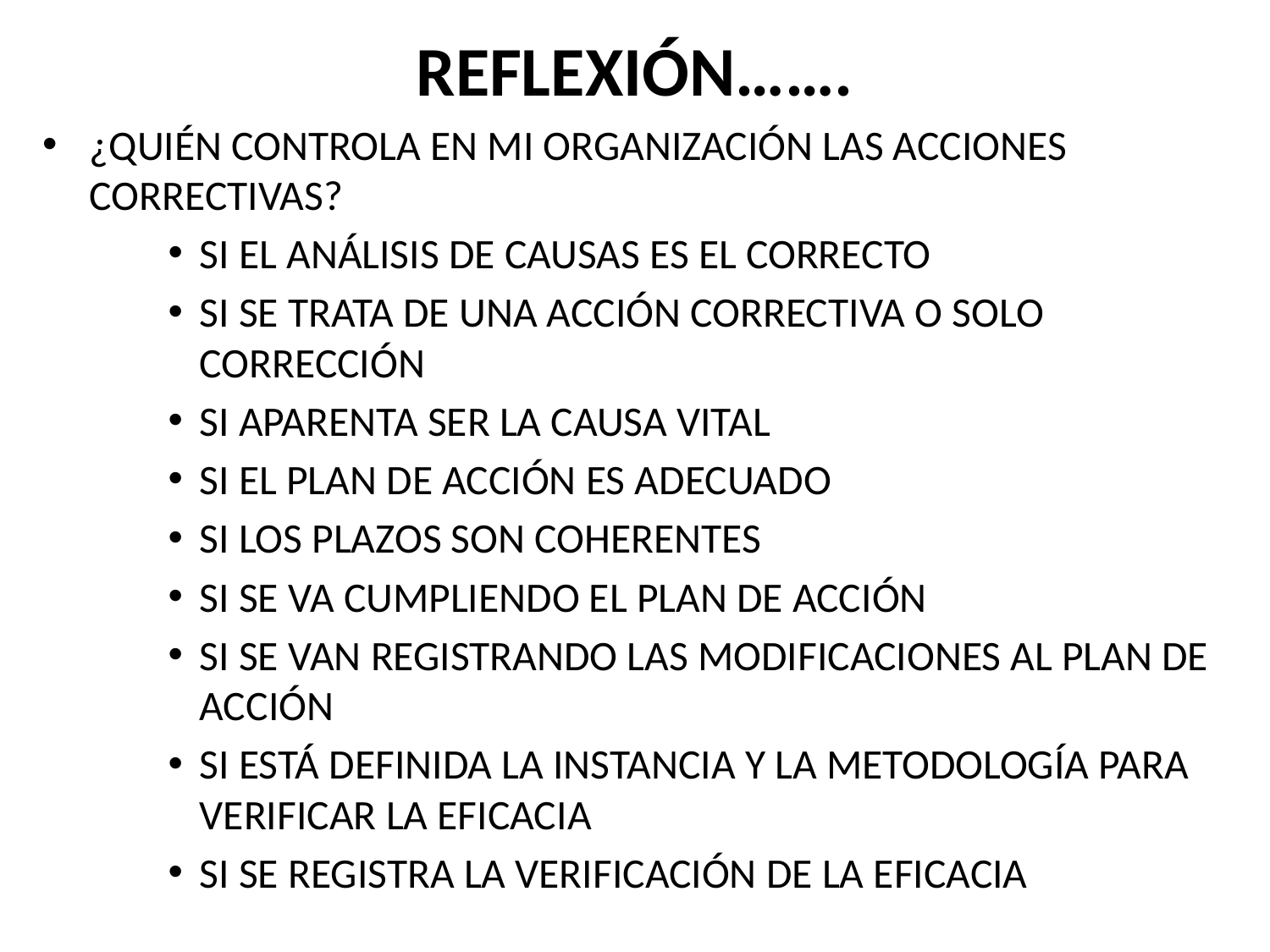

REFLEXIÓN…….
¿QUIÉN CONTROLA EN MI ORGANIZACIÓN LAS ACCIONES CORRECTIVAS?
SI EL ANÁLISIS DE CAUSAS ES EL CORRECTO
SI SE TRATA DE UNA ACCIÓN CORRECTIVA O SOLO CORRECCIÓN
SI APARENTA SER LA CAUSA VITAL
SI EL PLAN DE ACCIÓN ES ADECUADO
SI LOS PLAZOS SON COHERENTES
SI SE VA CUMPLIENDO EL PLAN DE ACCIÓN
SI SE VAN REGISTRANDO LAS MODIFICACIONES AL PLAN DE ACCIÓN
SI ESTÁ DEFINIDA LA INSTANCIA Y LA METODOLOGÍA PARA VERIFICAR LA EFICACIA
SI SE REGISTRA LA VERIFICACIÓN DE LA EFICACIA